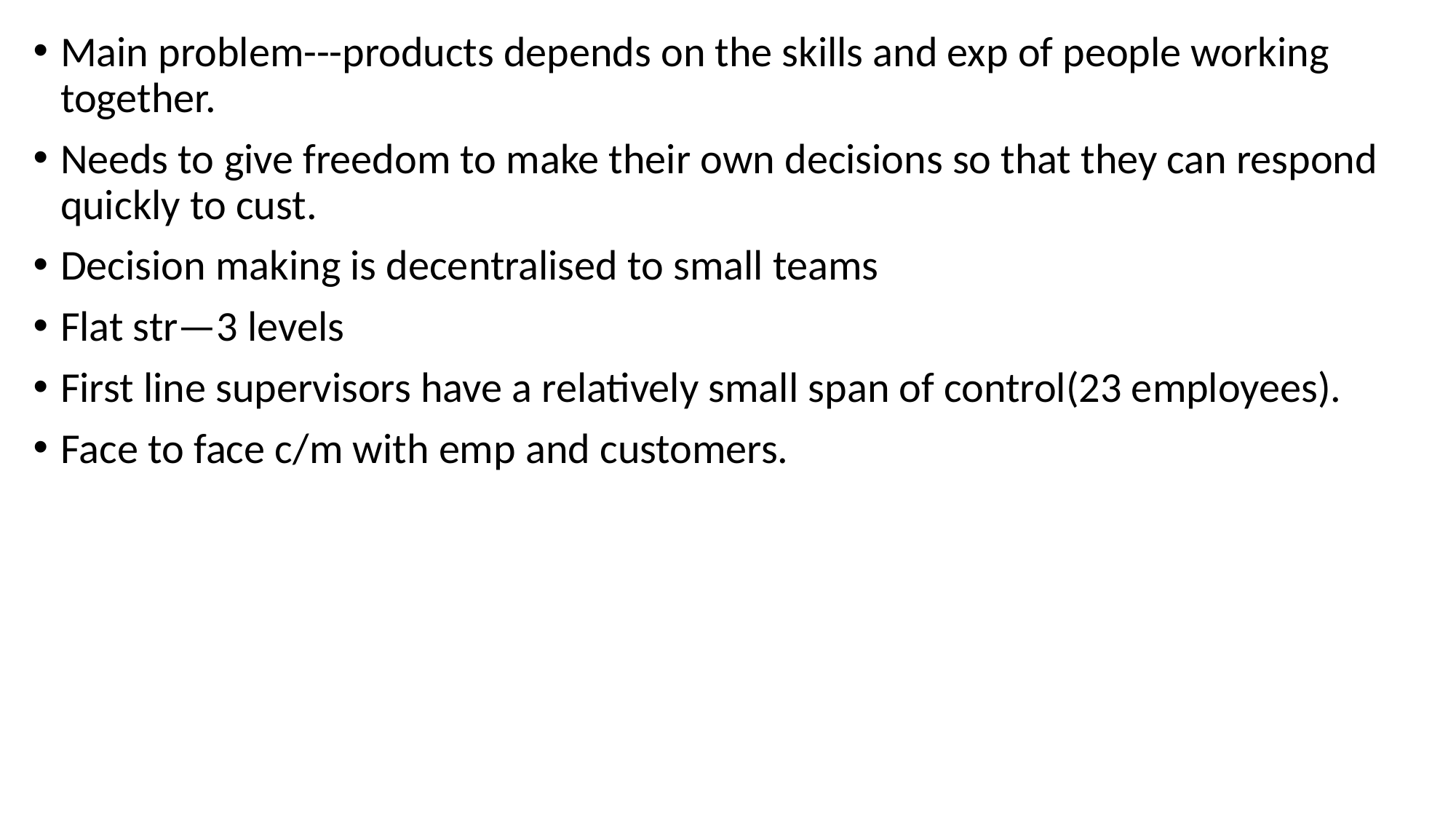

Main problem---products depends on the skills and exp of people working together.
Needs to give freedom to make their own decisions so that they can respond quickly to cust.
Decision making is decentralised to small teams
Flat str—3 levels
First line supervisors have a relatively small span of control(23 employees).
Face to face c/m with emp and customers.